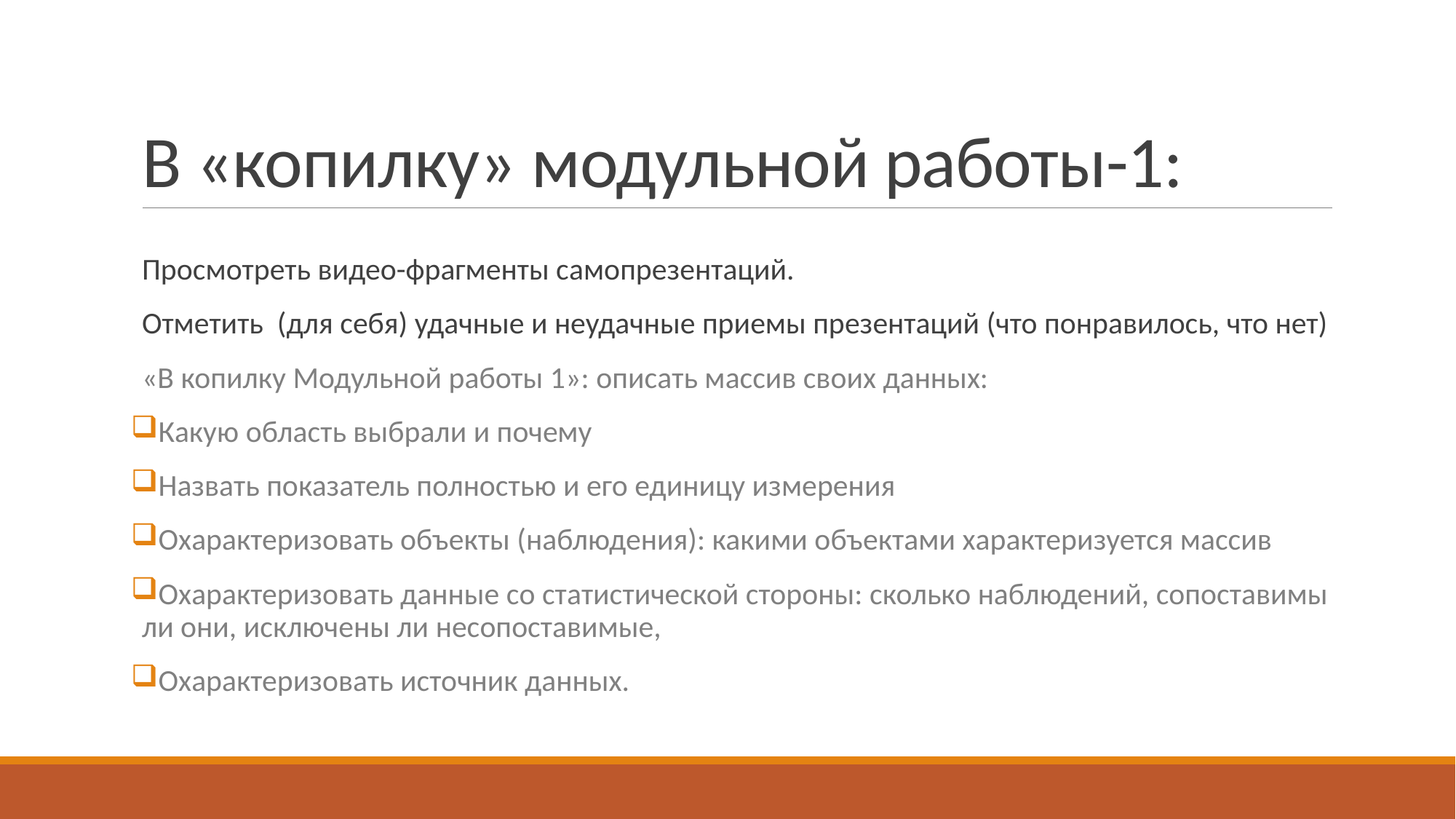

# В «копилку» модульной работы-1:
Просмотреть видео-фрагменты самопрезентаций.
Отметить  (для себя) удачные и неудачные приемы презентаций (что понравилось, что нет)
«В копилку Модульной работы 1»: описать массив своих данных:
Какую область выбрали и почему
Назвать показатель полностью и его единицу измерения
Охарактеризовать объекты (наблюдения): какими объектами характеризуется массив
Охарактеризовать данные со статистической стороны: сколько наблюдений, сопоставимы ли они, исключены ли несопоставимые,
Охарактеризовать источник данных.